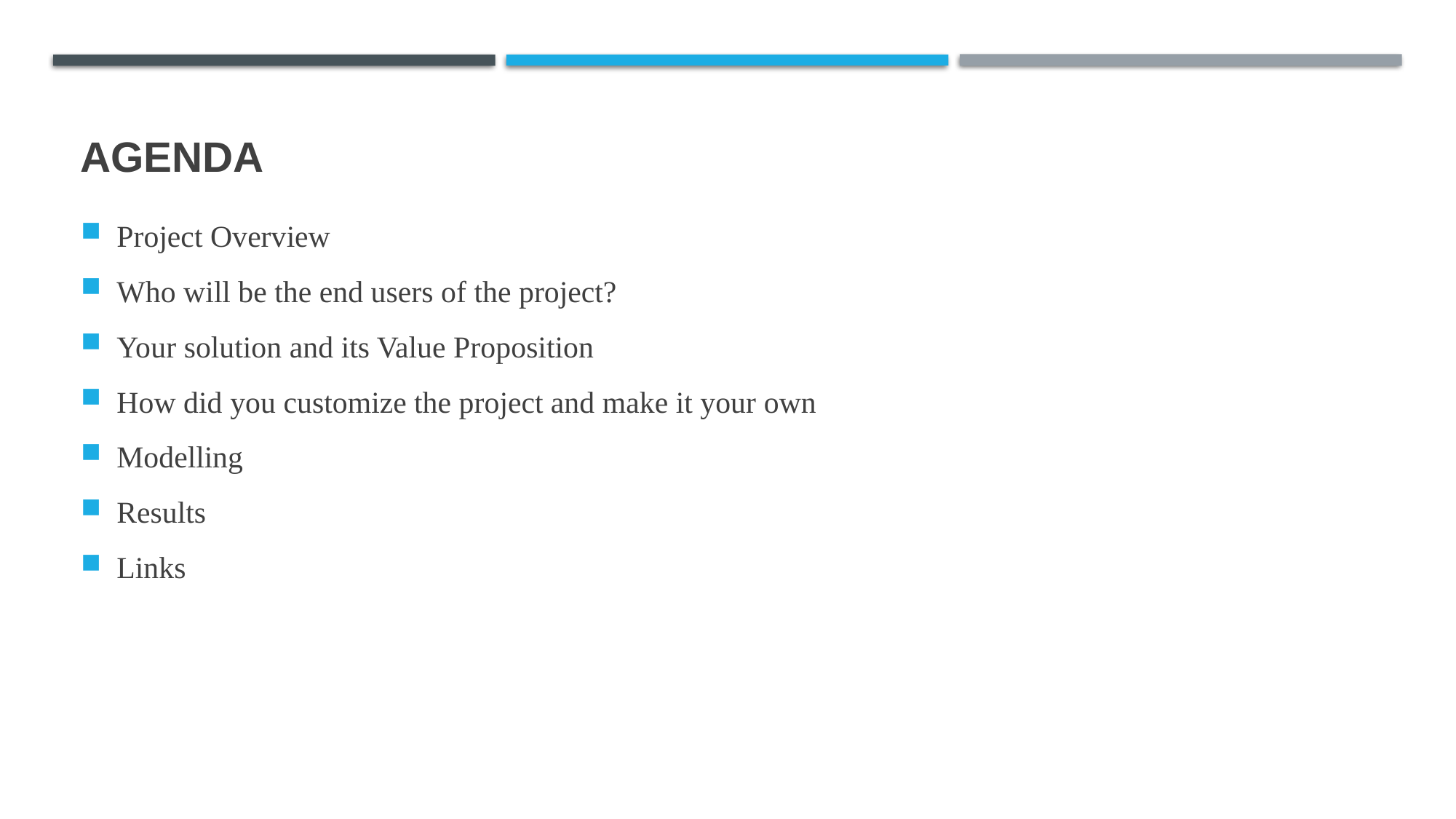

# AGENDA
Project Overview
Who will be the end users of the project?
Your solution and its Value Proposition
How did you customize the project and make it your own
Modelling
Results
Links